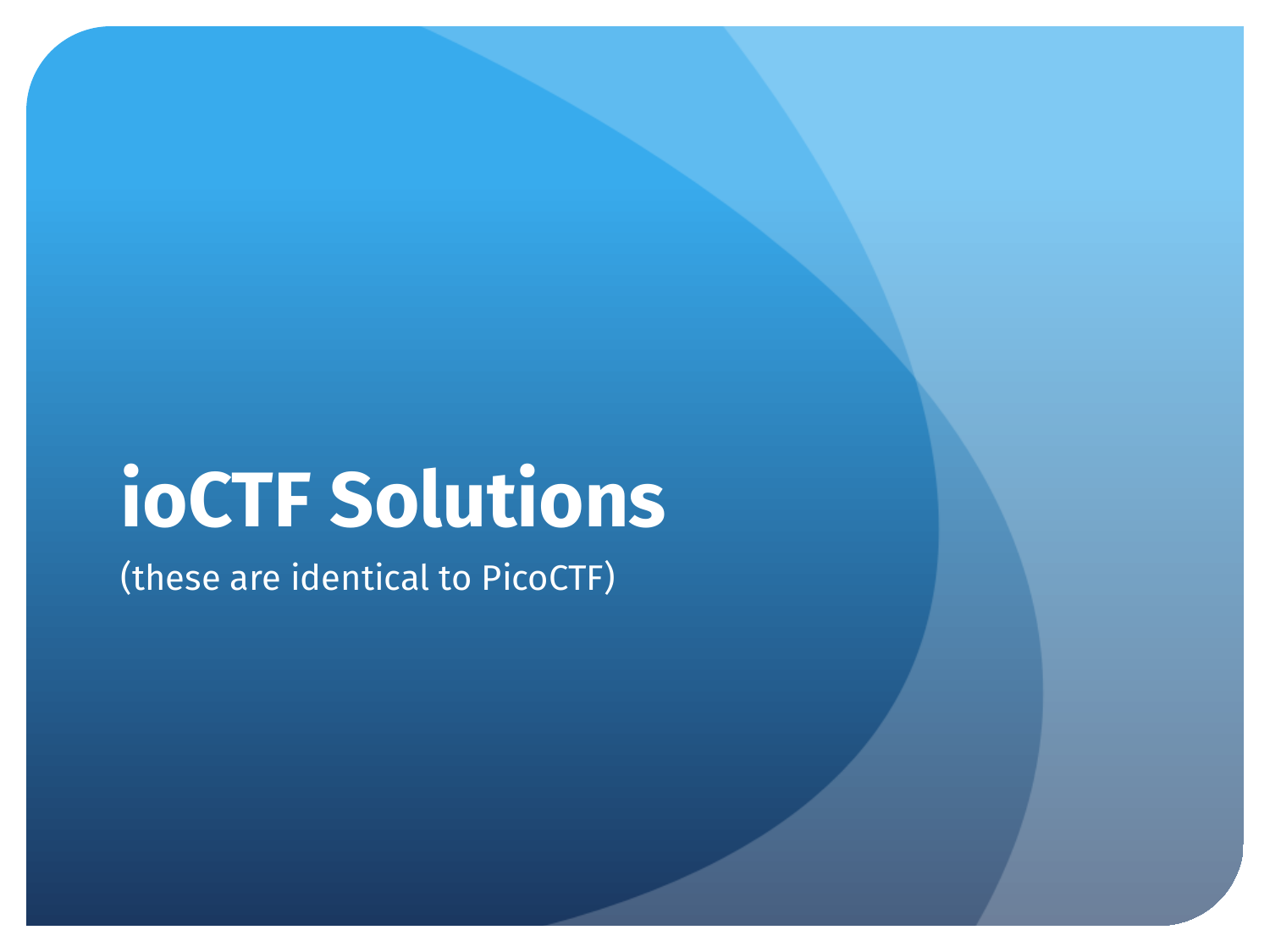

# ioCTF Solutions
(these are identical to PicoCTF)